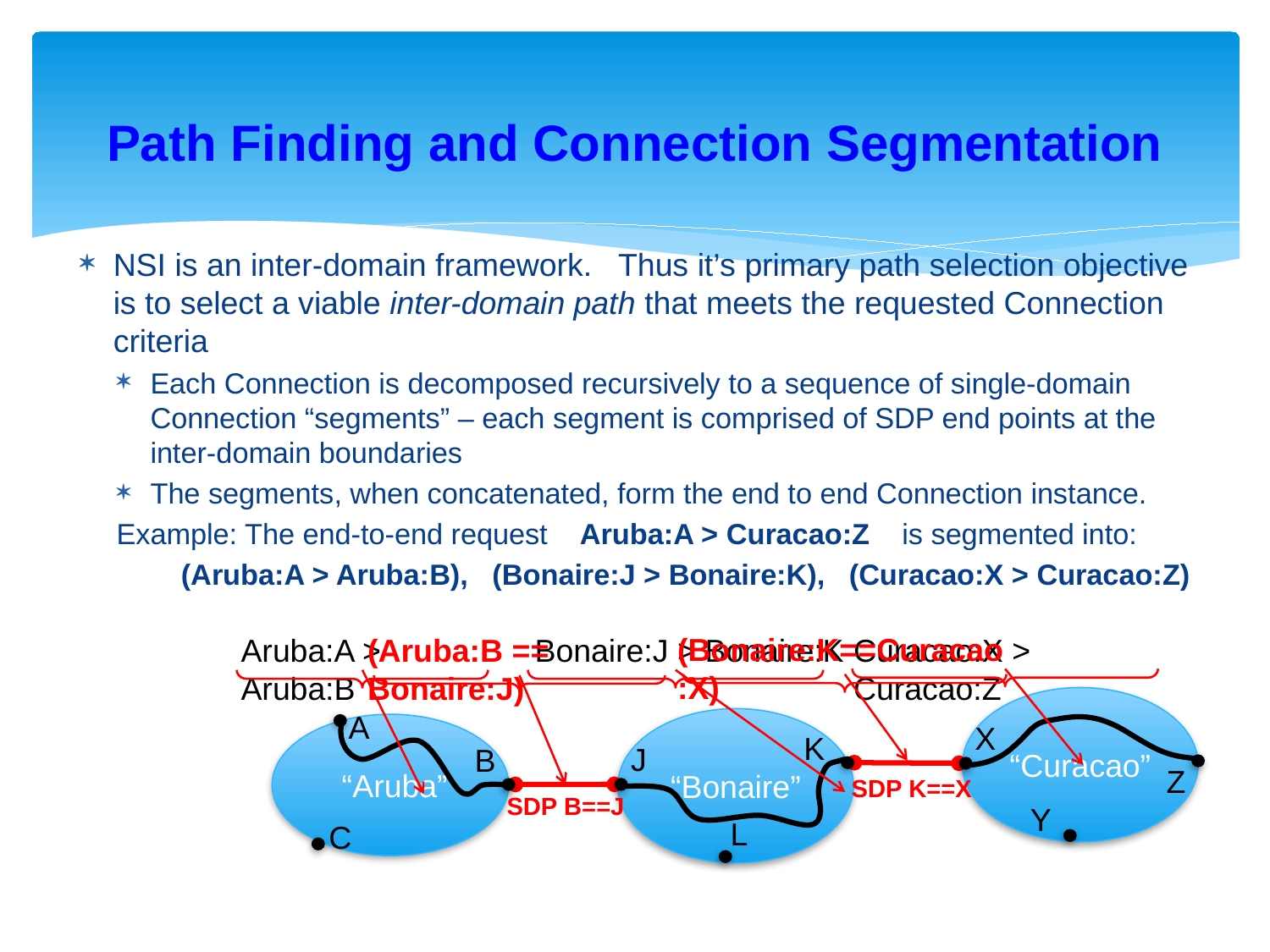

# Path Finding and Connection Segmentation
NSI is an inter-domain framework.   Thus it’s primary path selection objective is to select a viable inter-domain path that meets the requested Connection criteria
Each Connection is decomposed recursively to a sequence of single-domain Connection “segments” – each segment is comprised of SDP end points at the inter-domain boundaries
The segments, when concatenated, form the end to end Connection instance.
Example: The end-to-end request    Aruba:A > Curacao:Z    is segmented into:
	        (Aruba:A > Aruba:B),   (Bonaire:J > Bonaire:K),   (Curacao:X > Curacao:Z)

(Bonaire:K==Curacao:X)
(Aruba:B == Bonaire:J)
Aruba:A > Aruba:B
Bonaire:J > Bonaire:K
Curacao:X > Curacao:Z
“Curacao”
A
“Bonaire”
X

 “Aruba”

K

J
B

Z

SDP K==X

SDP B==J
Y
L
C